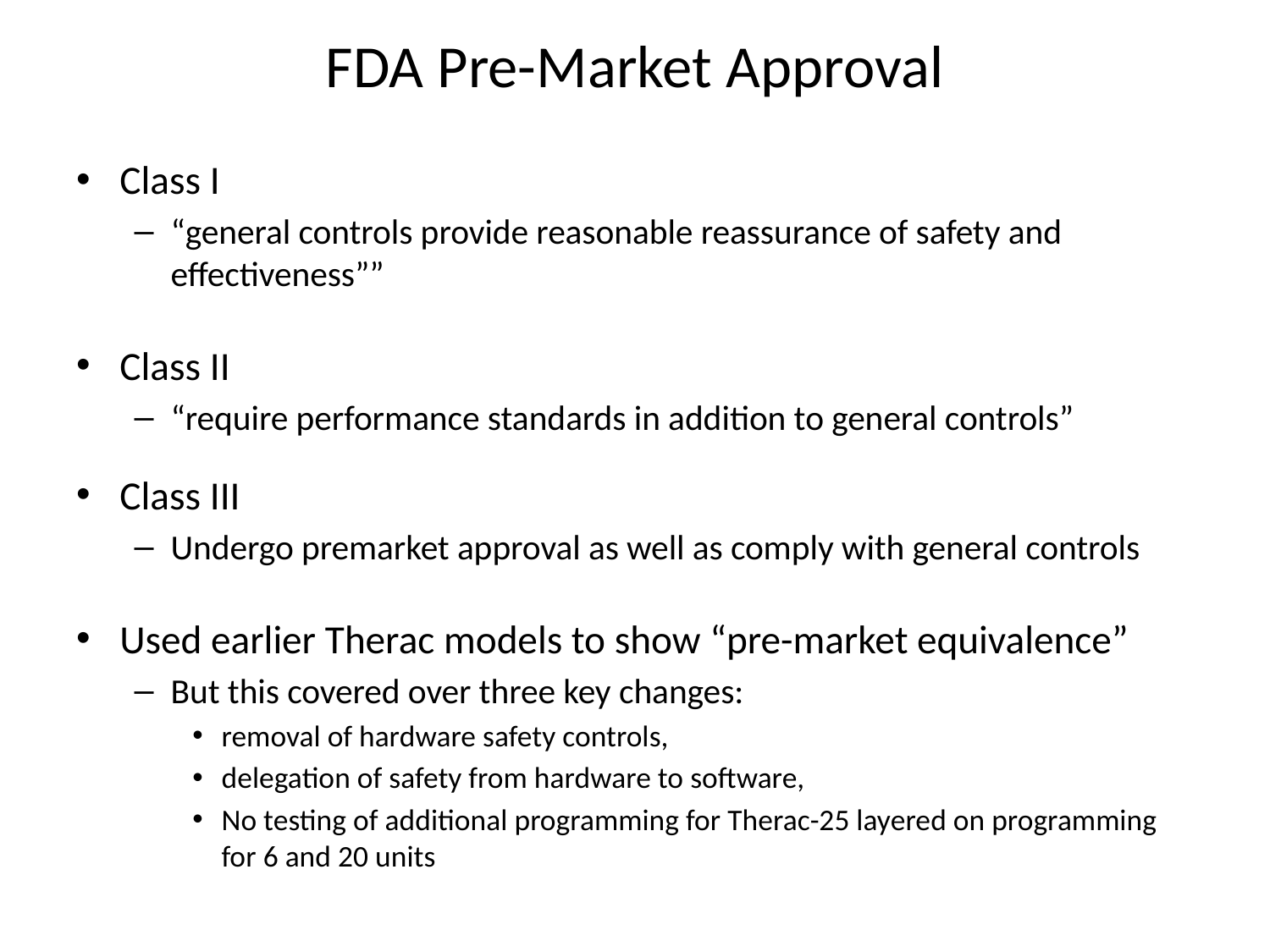

# FDA Pre-Market Approval
Class I
“general controls provide reasonable reassurance of safety and effectiveness””

Class II
“require performance standards in addition to general controls”

Class III
Undergo premarket approval as well as comply with general controls

Used earlier Therac models to show “pre-market equivalence”
But this covered over three key changes:
removal of hardware safety controls,
delegation of safety from hardware to software,
No testing of additional programming for Therac-25 layered on programming for 6 and 20 units